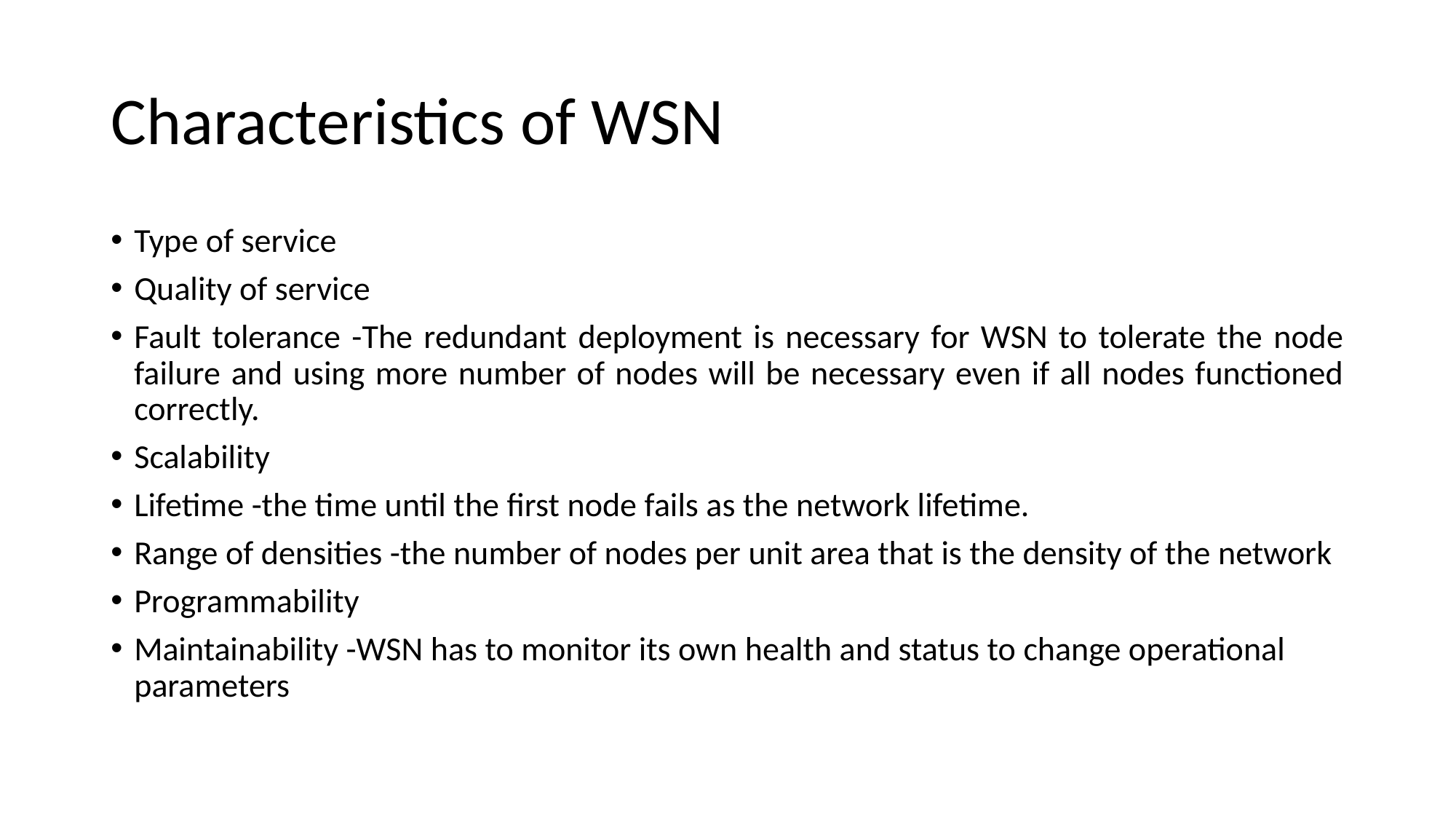

# Characteristics of WSN
Type of service
Quality of service
Fault tolerance -The redundant deployment is necessary for WSN to tolerate the node failure and using more number of nodes will be necessary even if all nodes functioned correctly.
Scalability
Lifetime -the time until the first node fails as the network lifetime.
Range of densities -the number of nodes per unit area that is the density of the network
Programmability
Maintainability -WSN has to monitor its own health and status to change operational parameters